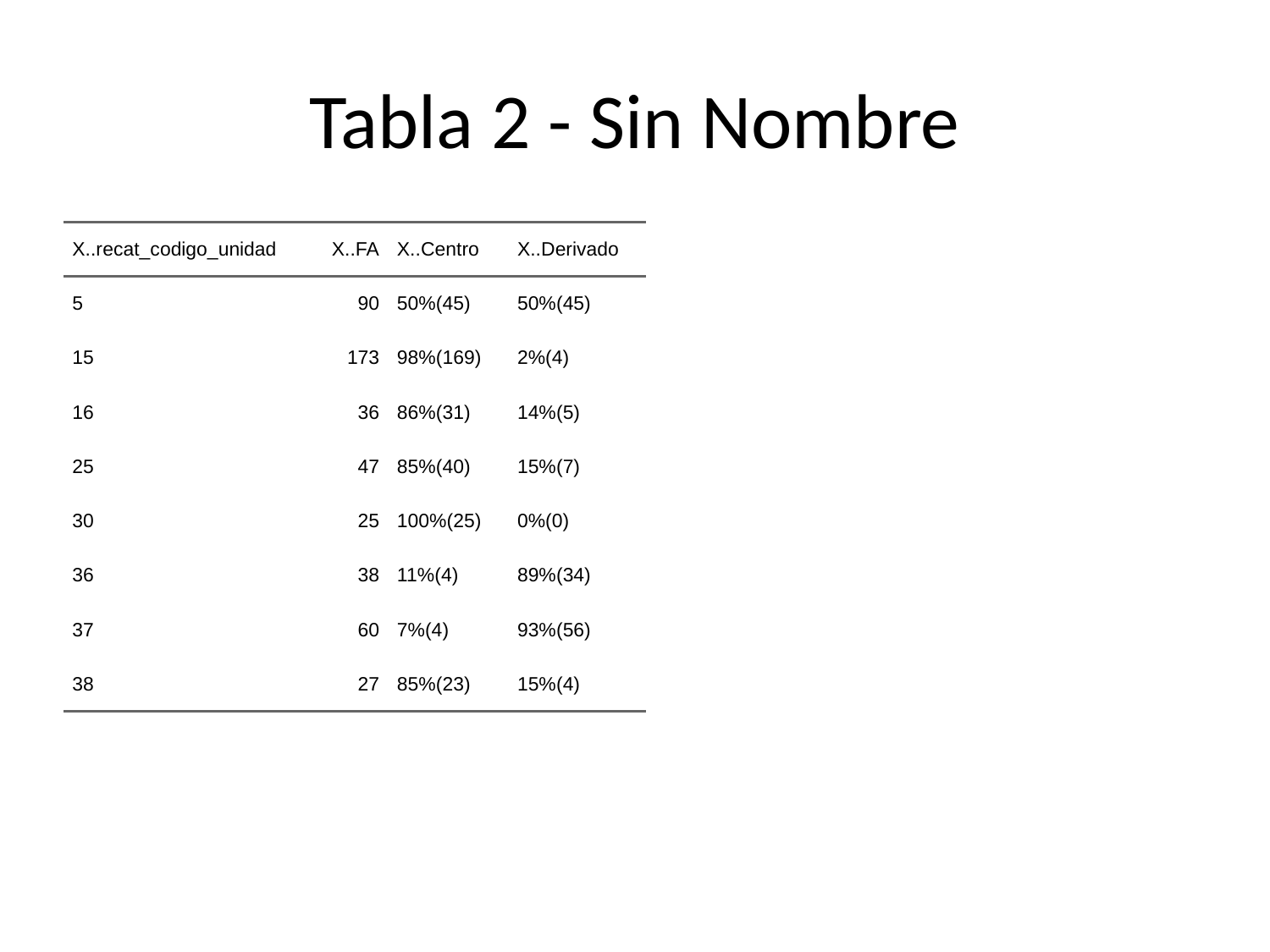

# Tabla 2 - Sin Nombre
| X..recat\_codigo\_unidad | X..FA | X..Centro | X..Derivado |
| --- | --- | --- | --- |
| 5 | 90 | 50%(45) | 50%(45) |
| 15 | 173 | 98%(169) | 2%(4) |
| 16 | 36 | 86%(31) | 14%(5) |
| 25 | 47 | 85%(40) | 15%(7) |
| 30 | 25 | 100%(25) | 0%(0) |
| 36 | 38 | 11%(4) | 89%(34) |
| 37 | 60 | 7%(4) | 93%(56) |
| 38 | 27 | 85%(23) | 15%(4) |